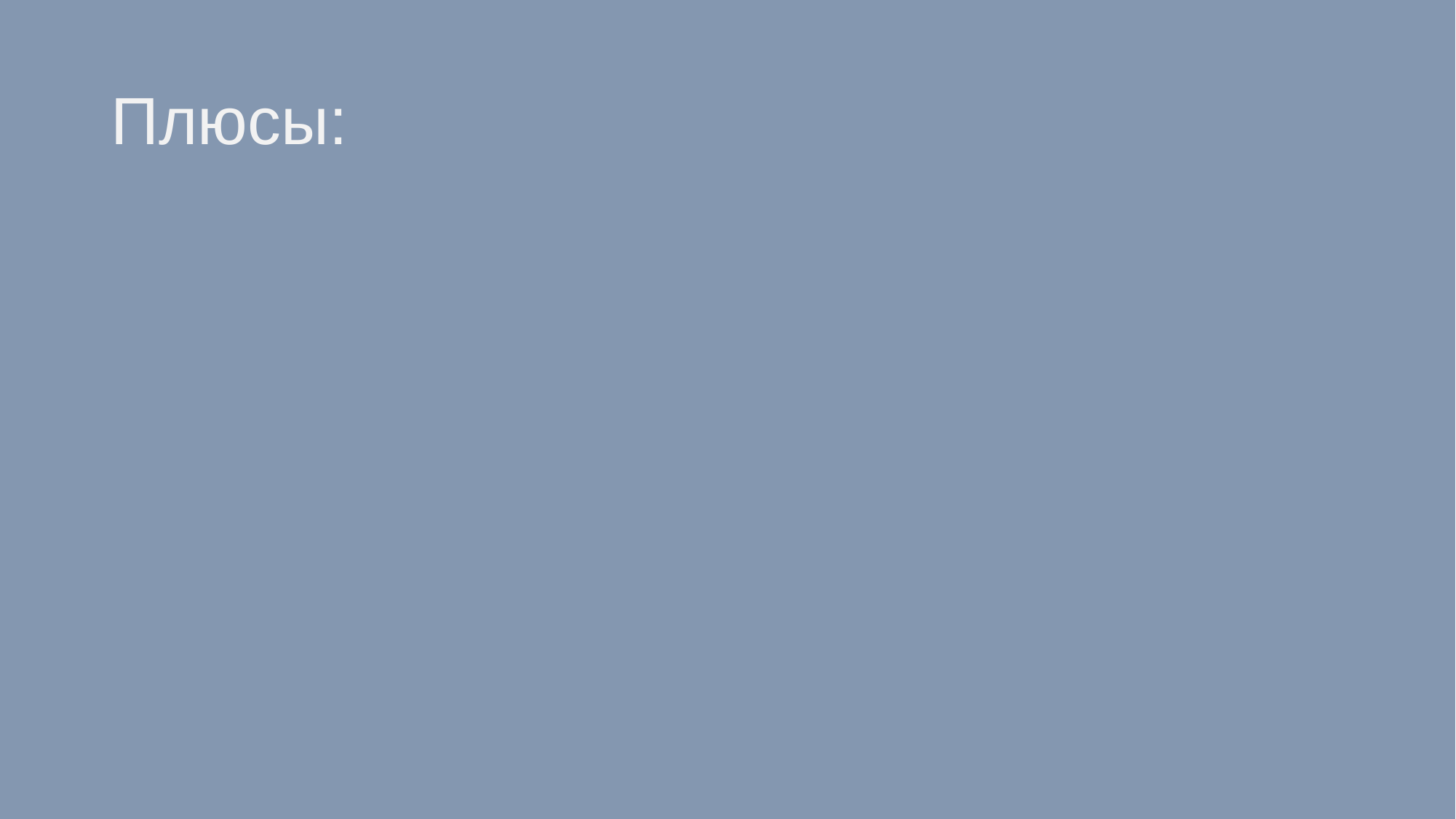

# Плюсы:
Встроенное архивирование данных!
Простой и понятный интерфейс!